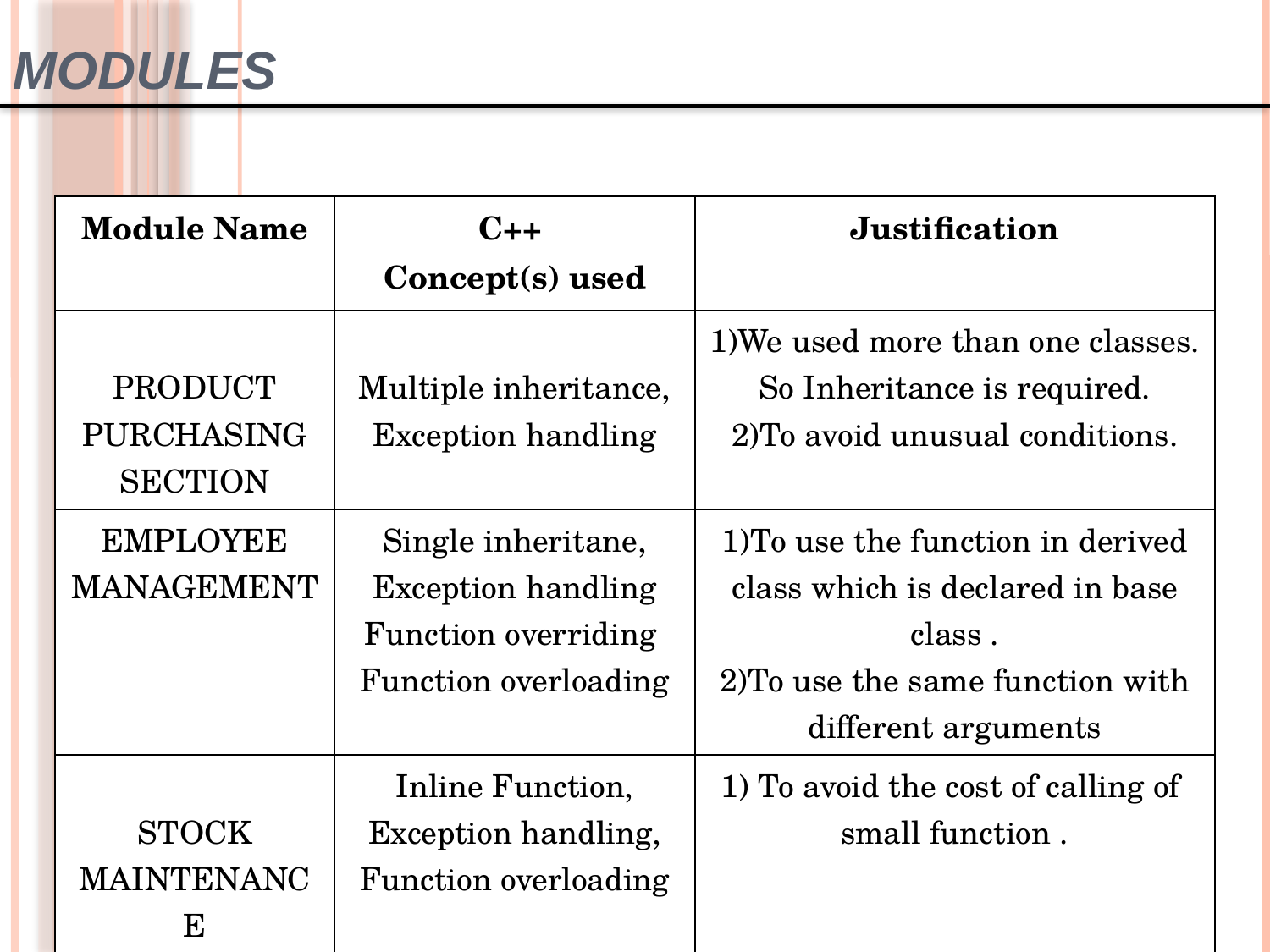

# Modules
| Module Name | C++ Concept(s) used | Justification |
| --- | --- | --- |
| PRODUCT PURCHASING SECTION | Multiple inheritance, Exception handling | 1)We used more than one classes. So Inheritance is required. 2)To avoid unusual conditions. |
| EMPLOYEE MANAGEMENT | Single inheritane, Exception handling Function overriding Function overloading | 1)To use the function in derived class which is declared in base class . 2)To use the same function with different arguments |
| STOCK MAINTENANCE | Inline Function, Exception handling, Function overloading | 1) To avoid the cost of calling of small function . |
| FEEDBACK | Templates | 1)The same template is used for both character and integer datatypes |
| DATABASE | Files | To store and retrive the data from the file. |